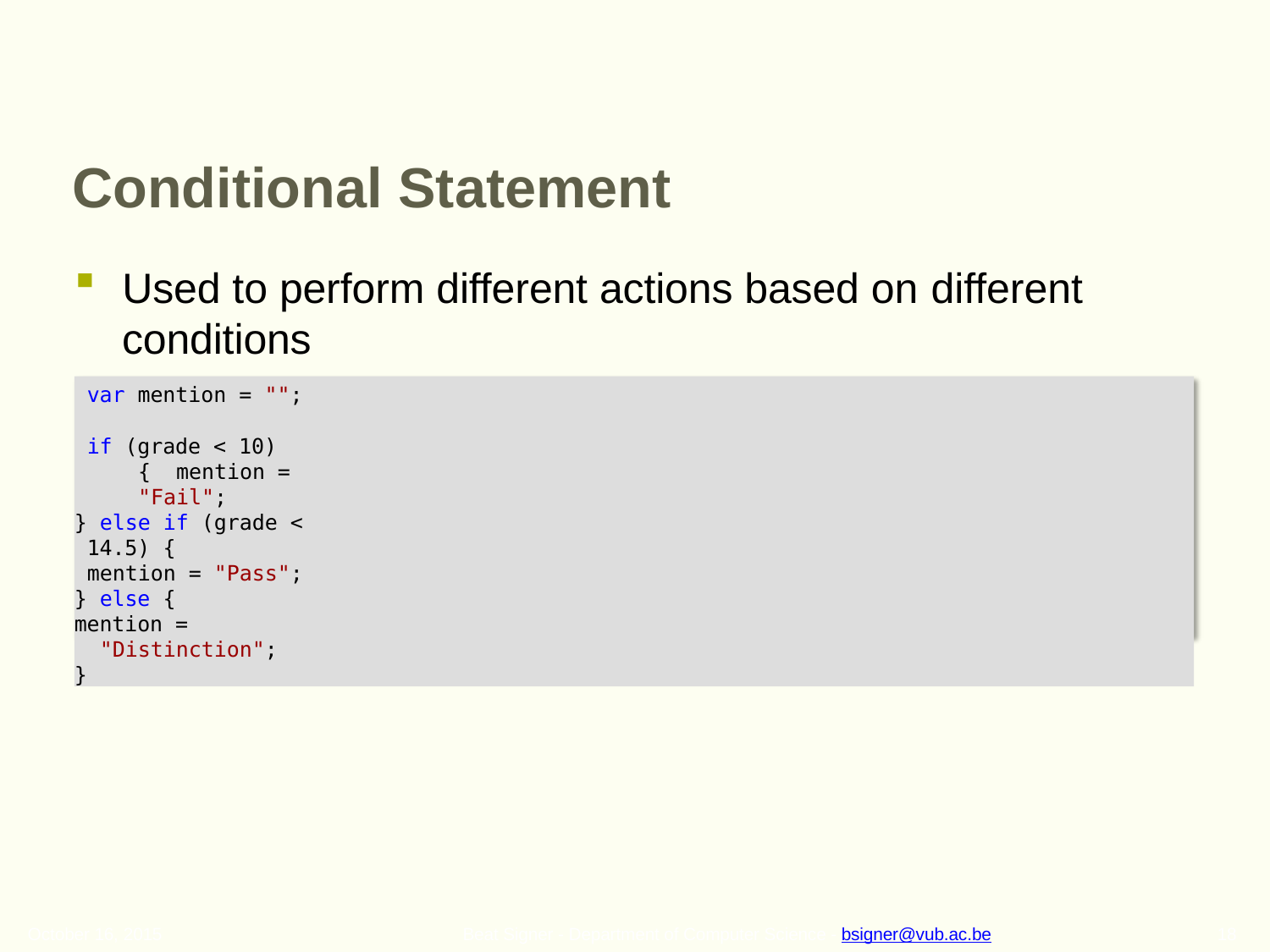

# Conditional Statement
Used to perform different actions based on different
conditions

var mention = "";

if (grade < 10) {  mention = "Fail";
} else if (grade < 14.5) {
mention = "Pass";
} else {
mention = "Distinction";
}
October 16, 2015
18
Beat Signer - Department of Computer Science - bsigner@vub.ac.be